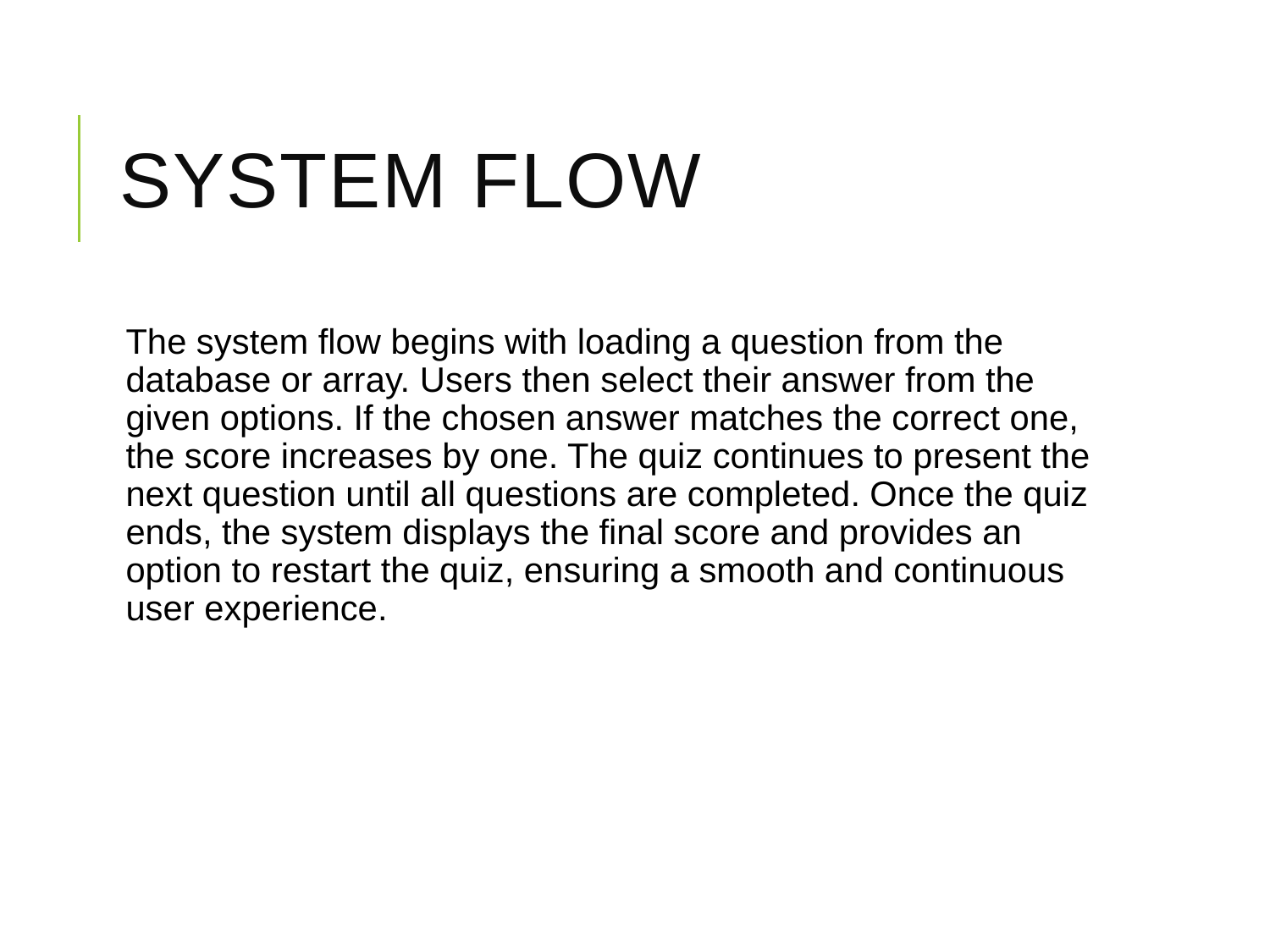

# System Flow
The system flow begins with loading a question from the database or array. Users then select their answer from the given options. If the chosen answer matches the correct one, the score increases by one. The quiz continues to present the next question until all questions are completed. Once the quiz ends, the system displays the final score and provides an option to restart the quiz, ensuring a smooth and continuous user experience.